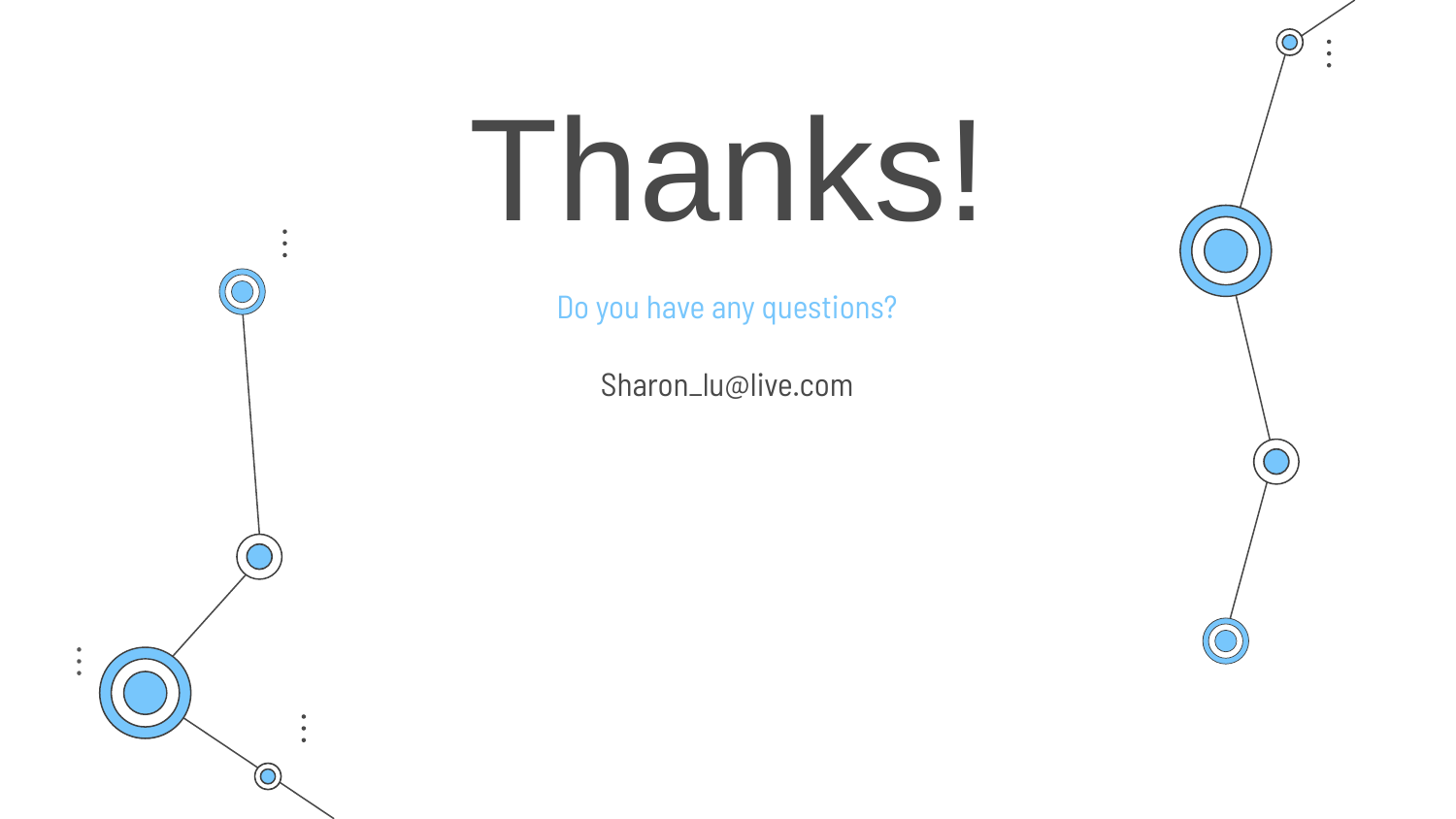

# Thanks!
Do you have any questions?

Sharon_lu@live.com